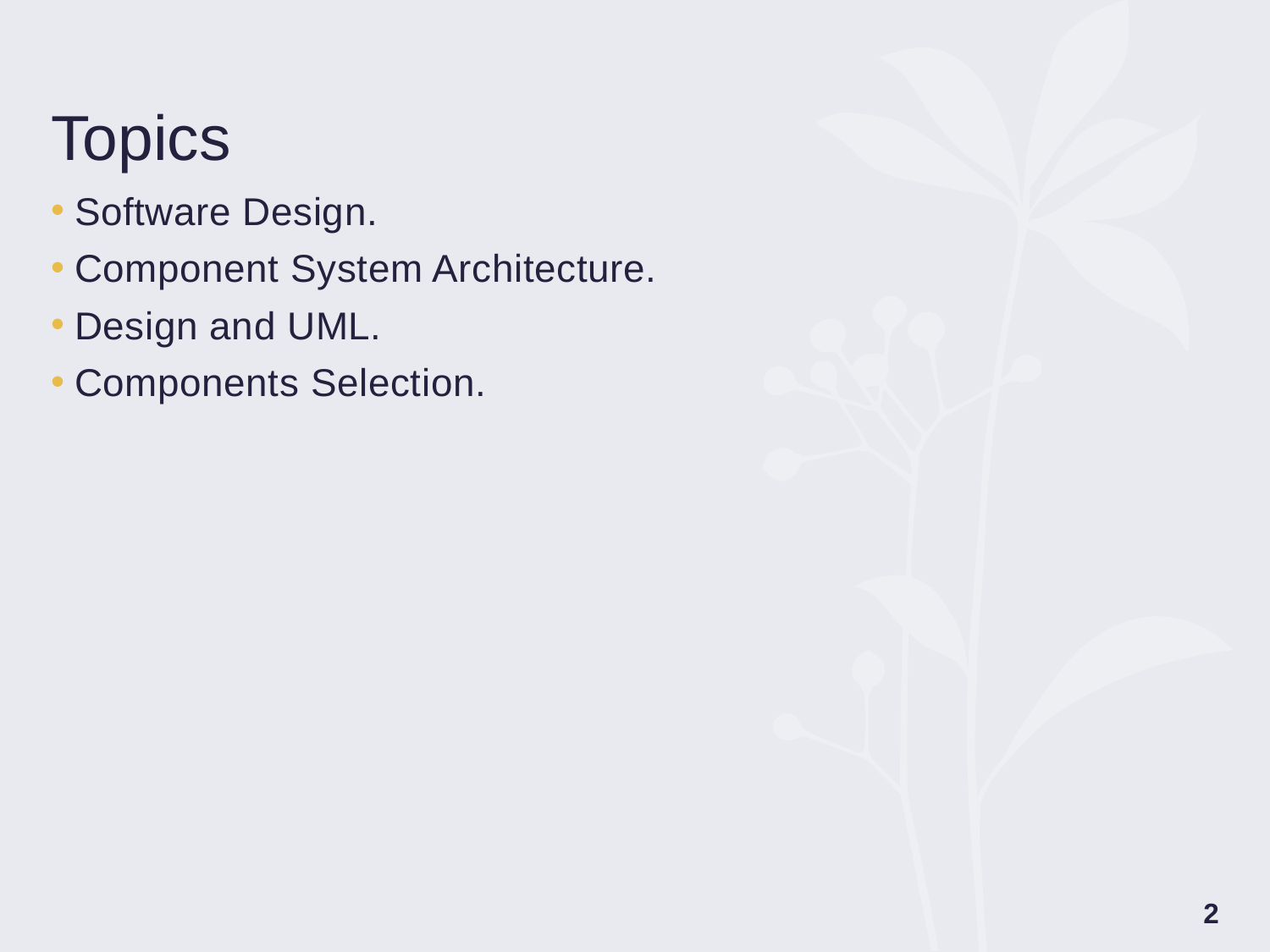

# Topics
Software Design.
Component System Architecture.
Design and UML.
Components Selection.

2